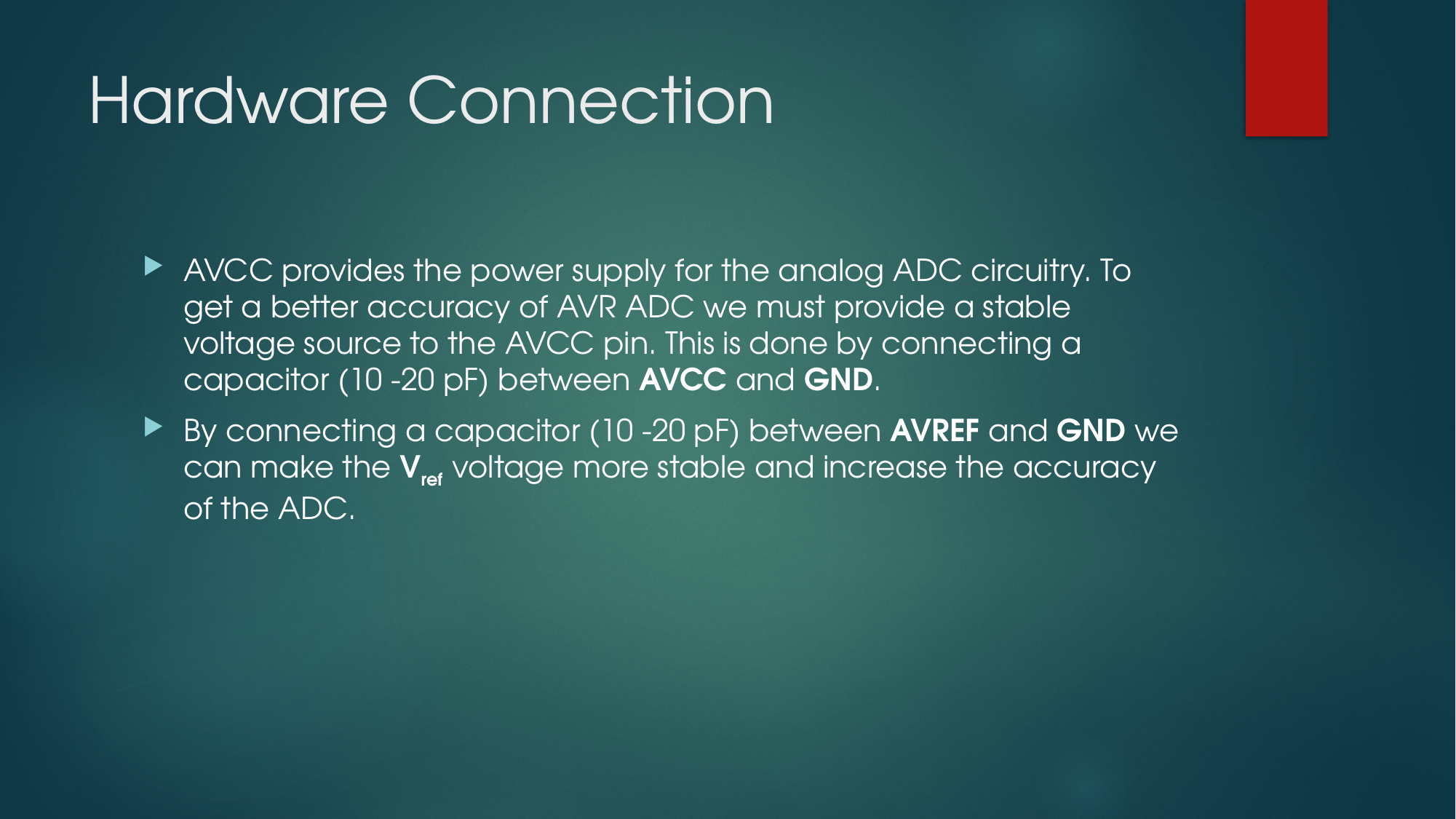

# Hardware Connection
AVCC provides the power supply for the analog ADC circuitry. To get a better accuracy of AVR ADC we must provide a stable voltage source to the AVCC pin. This is done by connecting a capacitor (10 -20 pF) between AVCC and GND.
By connecting a capacitor (10 -20 pF) between AVREF and GND we can make the Vref  voltage more stable and increase the accuracy of the ADC.